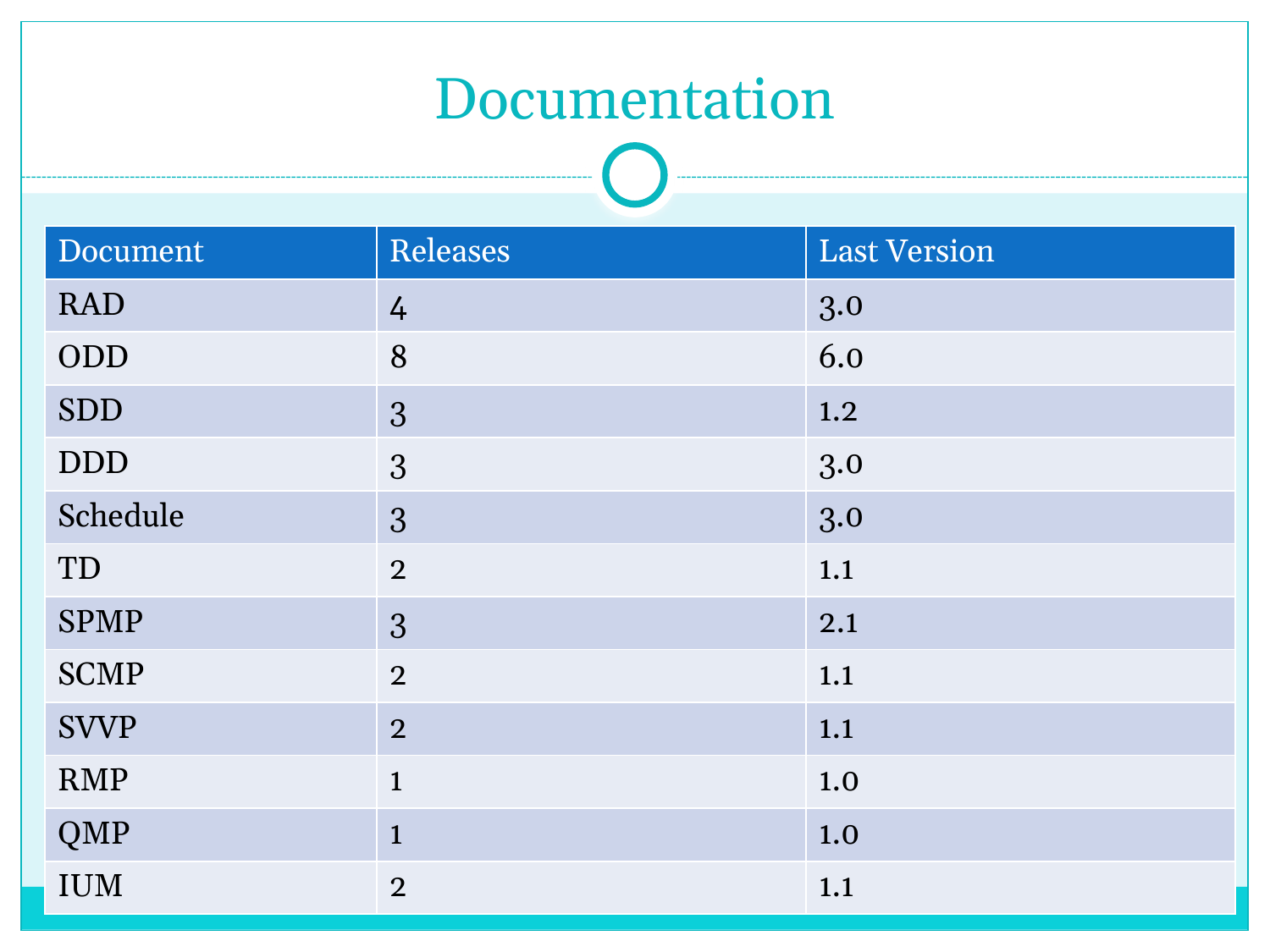

# Documentation

| Document | Releases | Last Version |
| --- | --- | --- |
| RAD | 4 | 3.0 |
| ODD | 8 | 6.0 |
| SDD | 3 | 1.2 |
| DDD | 3 | 3.0 |
| Schedule | 3 | 3.0 |
| TD | 2 | 1.1 |
| SPMP | 3 | 2.1 |
| SCMP | 2 | 1.1 |
| SVVP | 2 | 1.1 |
| RMP | 1 | 1.0 |
| QMP | 1 | 1.0 |
| IUM | 2 | 1.1 |